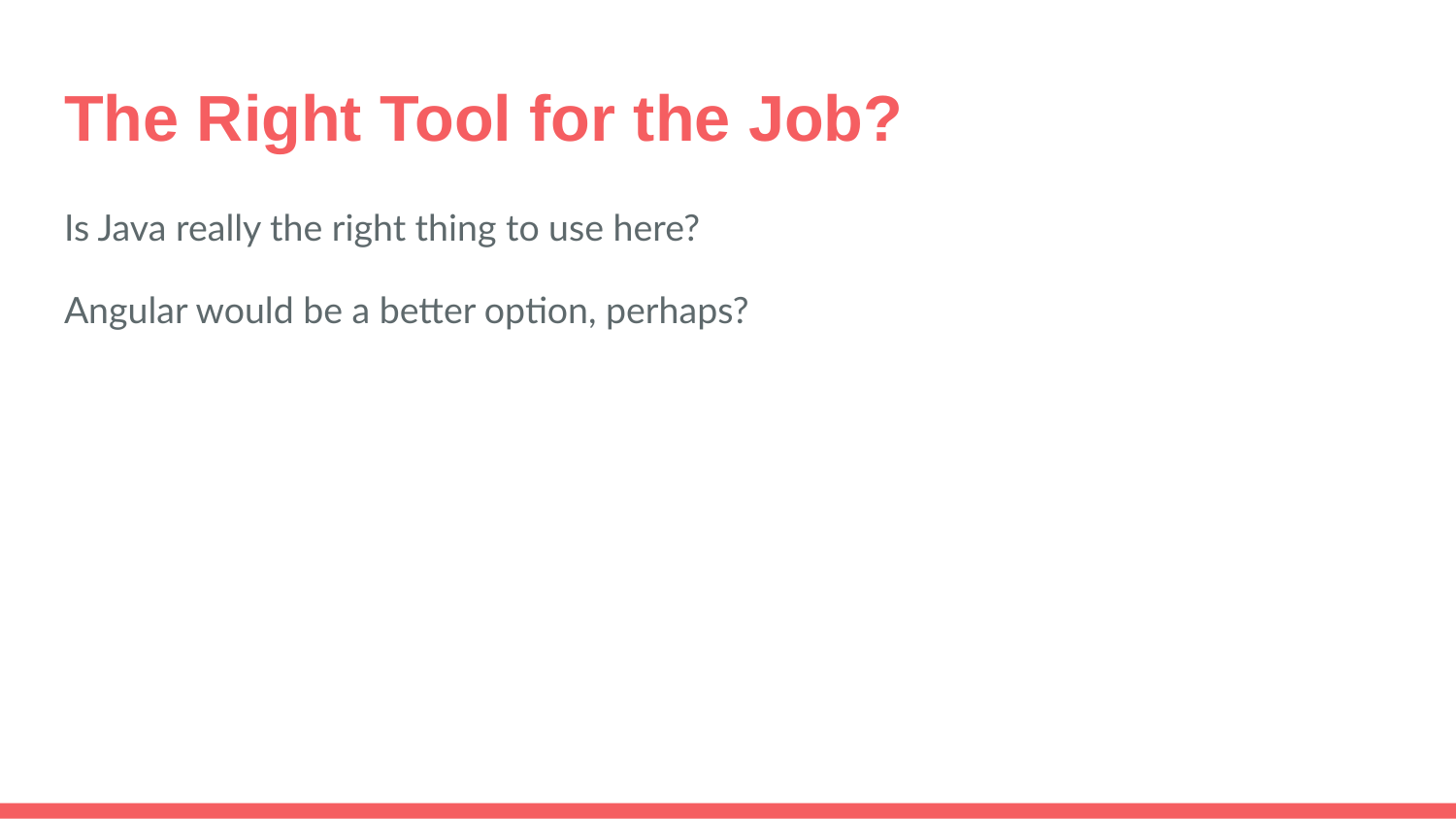

# The Right Tool for the Job?

Is Java really the right thing to use here?
Angular would be a better option, perhaps?